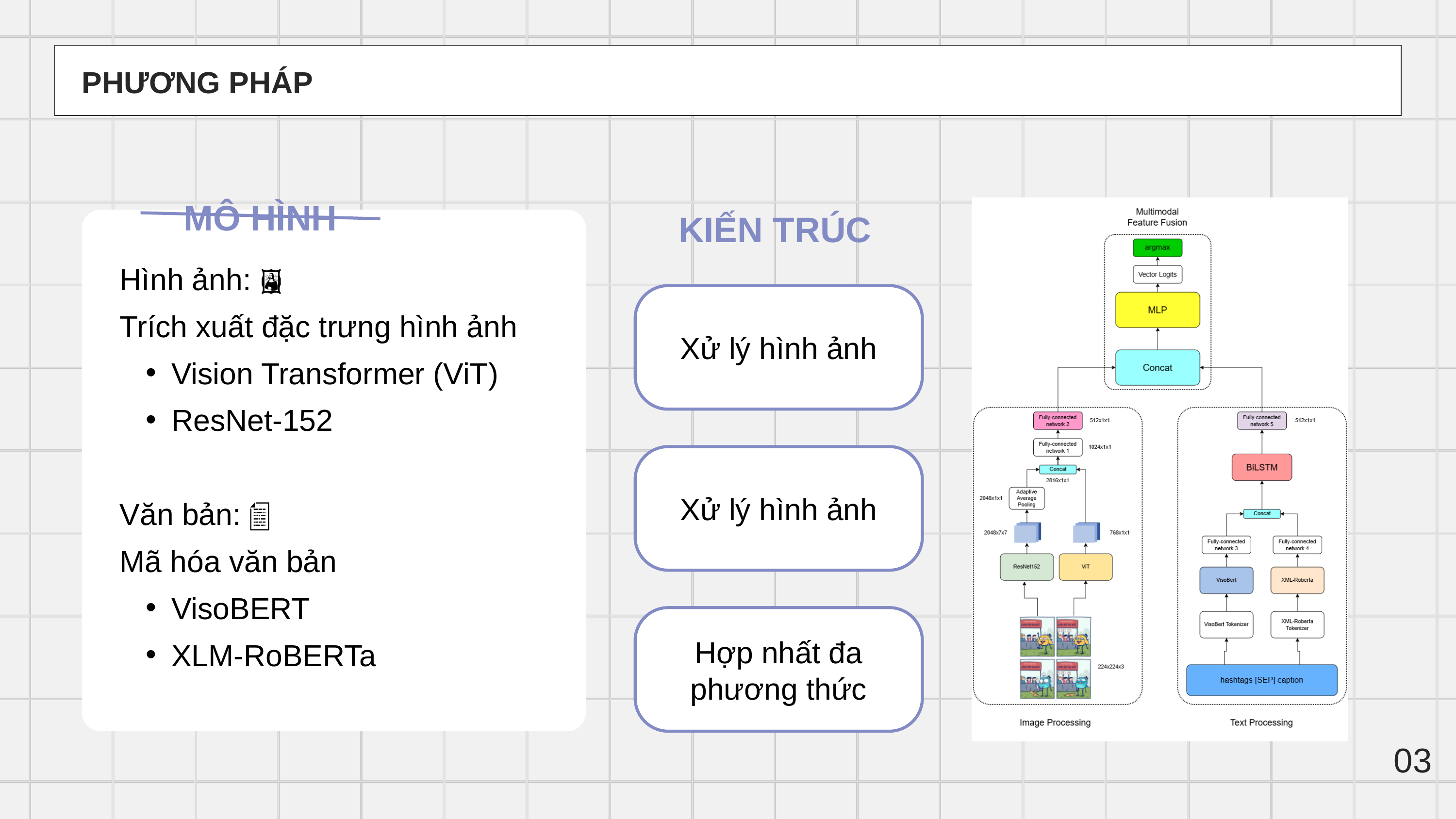

PHƯƠNG PHÁP

MÔ HÌNH

KIẾN TRÚC
Hình ảnh: 🖼
Trích xuất đặc trưng hình ảnh
Vision Transformer (ViT)
ResNet-152

Văn bản: 📄
Mã hóa văn bản
VisoBERT
XLM-RoBERTa

Xử lý hình ảnh

Xử lý hình ảnh

Hợp nhất đa phương thức
03